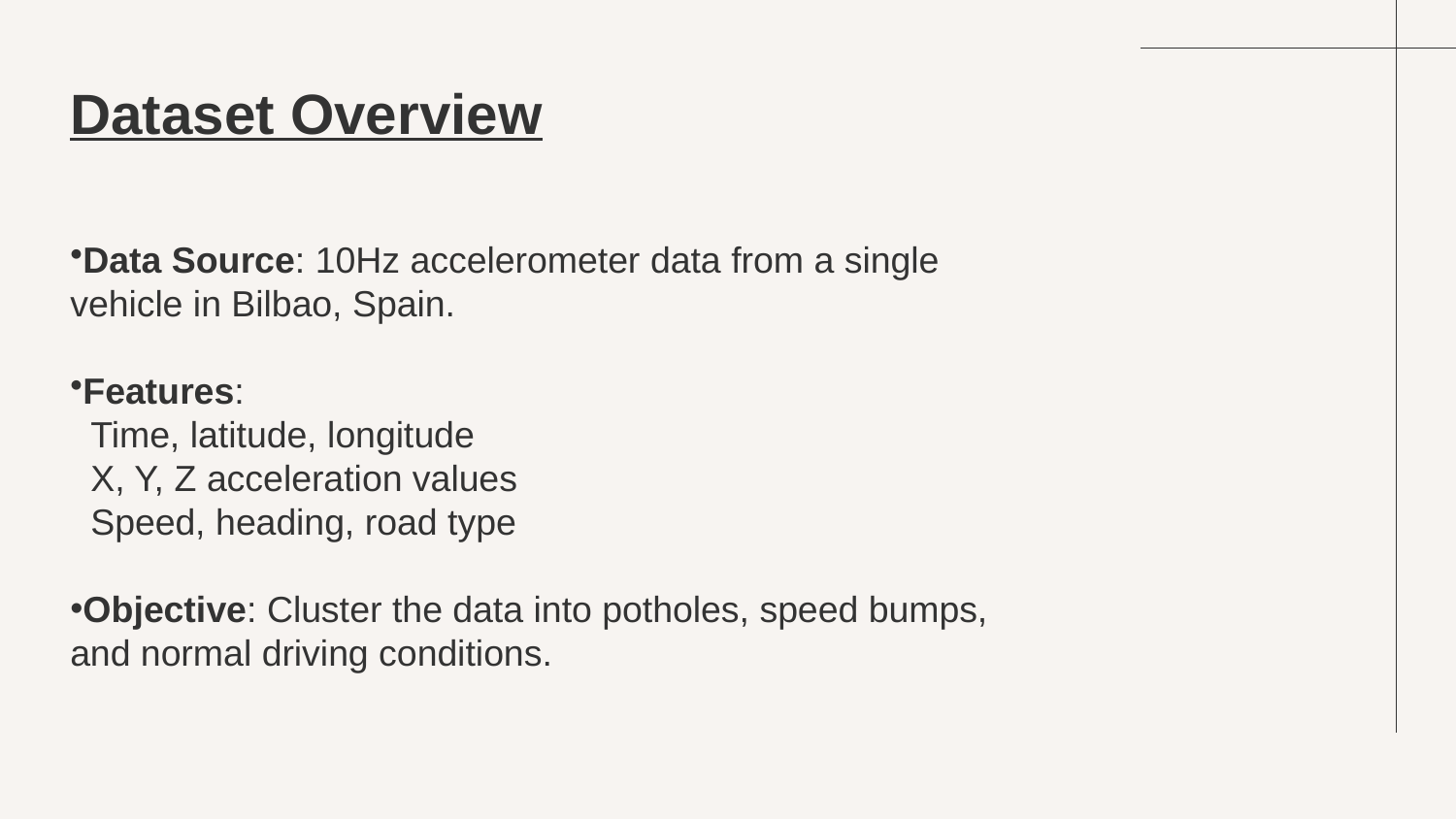

# Dataset Overview
Data Source: 10Hz accelerometer data from a single vehicle in Bilbao, Spain.
Features:
  Time, latitude, longitude
  X, Y, Z acceleration values
  Speed, heading, road type
Objective: Cluster the data into potholes, speed bumps, and normal driving conditions.